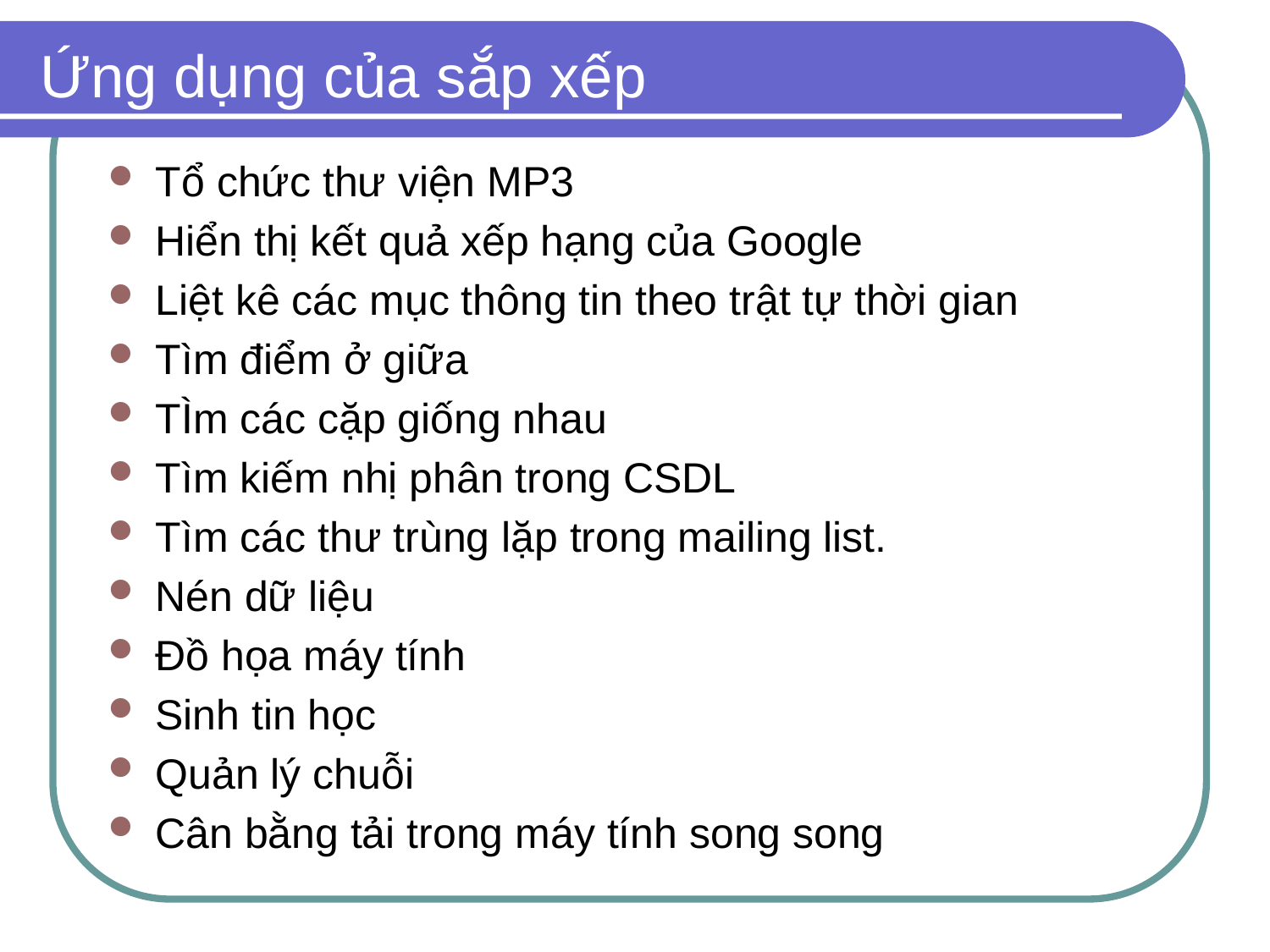

# Ứng dụng của sắp xếp
Tổ chức thư viện MP3
Hiển thị kết quả xếp hạng của Google
Liệt kê các mục thông tin theo trật tự thời gian
Tìm điểm ở giữa
TÌm các cặp giống nhau
Tìm kiếm nhị phân trong CSDL
Tìm các thư trùng lặp trong mailing list.
Nén dữ liệu
Đồ họa máy tính
Sinh tin học
Quản lý chuỗi
Cân bằng tải trong máy tính song song